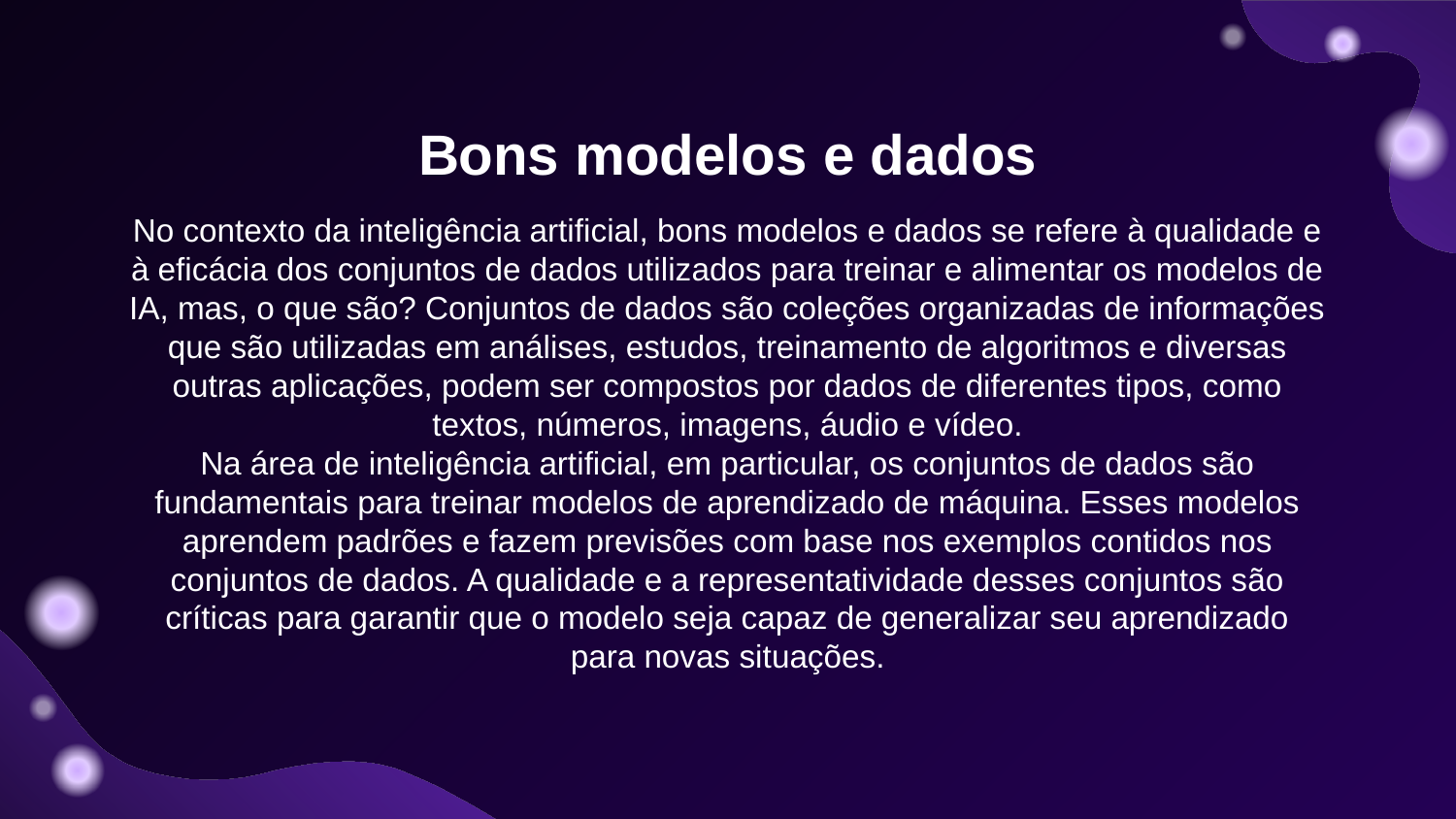

# Bons modelos e dados
No contexto da inteligência artificial, bons modelos e dados se refere à qualidade e à eficácia dos conjuntos de dados utilizados para treinar e alimentar os modelos de IA, mas, o que são? Conjuntos de dados são coleções organizadas de informações que são utilizadas em análises, estudos, treinamento de algoritmos e diversas outras aplicações, podem ser compostos por dados de diferentes tipos, como textos, números, imagens, áudio e vídeo.
Na área de inteligência artificial, em particular, os conjuntos de dados são fundamentais para treinar modelos de aprendizado de máquina. Esses modelos aprendem padrões e fazem previsões com base nos exemplos contidos nos conjuntos de dados. A qualidade e a representatividade desses conjuntos são críticas para garantir que o modelo seja capaz de generalizar seu aprendizado para novas situações.